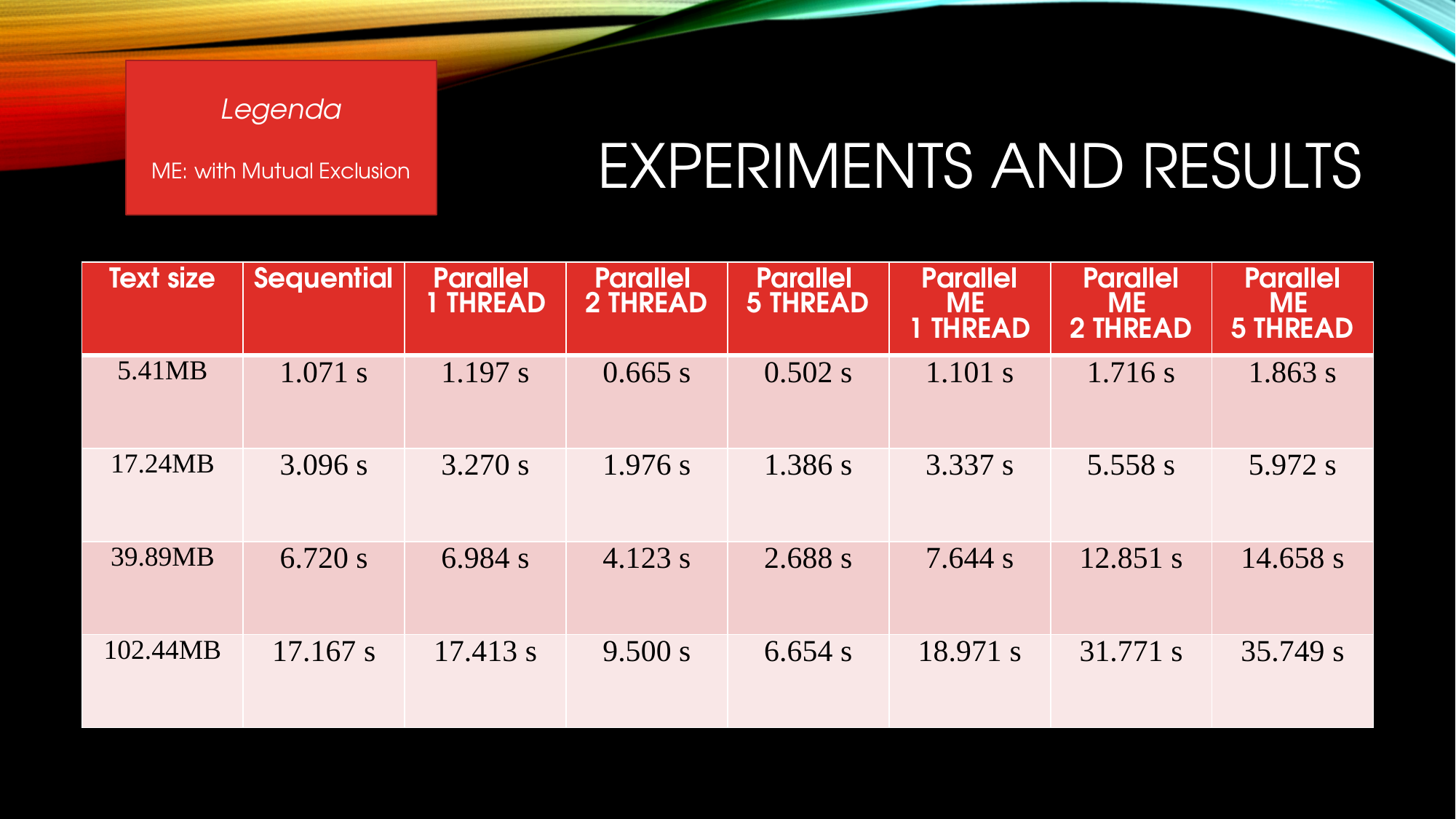

Legenda

ME: with Mutual Exclusion
# Experiments and results
| Text size | Sequential | Parallel 1 THREAD | Parallel 2 THREAD | Parallel 5 THREAD | Parallel ME 1 THREAD | Parallel ME 2 THREAD | Parallel ME 5 THREAD |
| --- | --- | --- | --- | --- | --- | --- | --- |
| 5.41MB | 1.071 s | 1.197 s | 0.665 s | 0.502 s | 1.101 s | 1.716 s | 1.863 s |
| 17.24MB | 3.096 s | 3.270 s | 1.976 s | 1.386 s | 3.337 s | 5.558 s | 5.972 s |
| 39.89MB | 6.720 s | 6.984 s | 4.123 s | 2.688 s | 7.644 s | 12.851 s | 14.658 s |
| 102.44MB | 17.167 s | 17.413 s | 9.500 s | 6.654 s | 18.971 s | 31.771 s | 35.749 s |